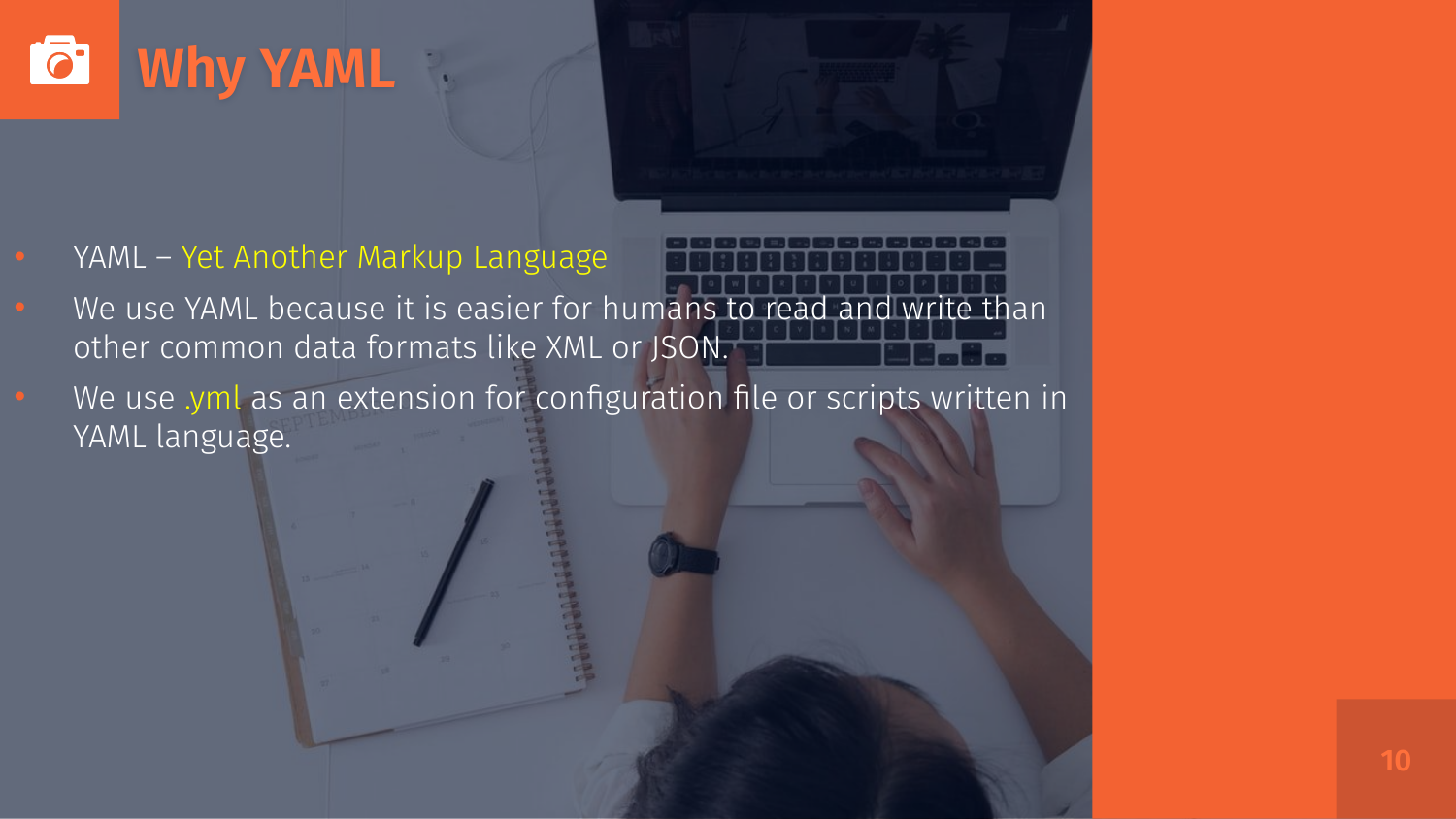

# Why YAML

YAML – Yet Another Markup Language
We use YAML because it is easier for humans to read and write than other common data formats like XML or JSON.
We use .yml as an extension for configuration file or scripts written in YAML language.
10